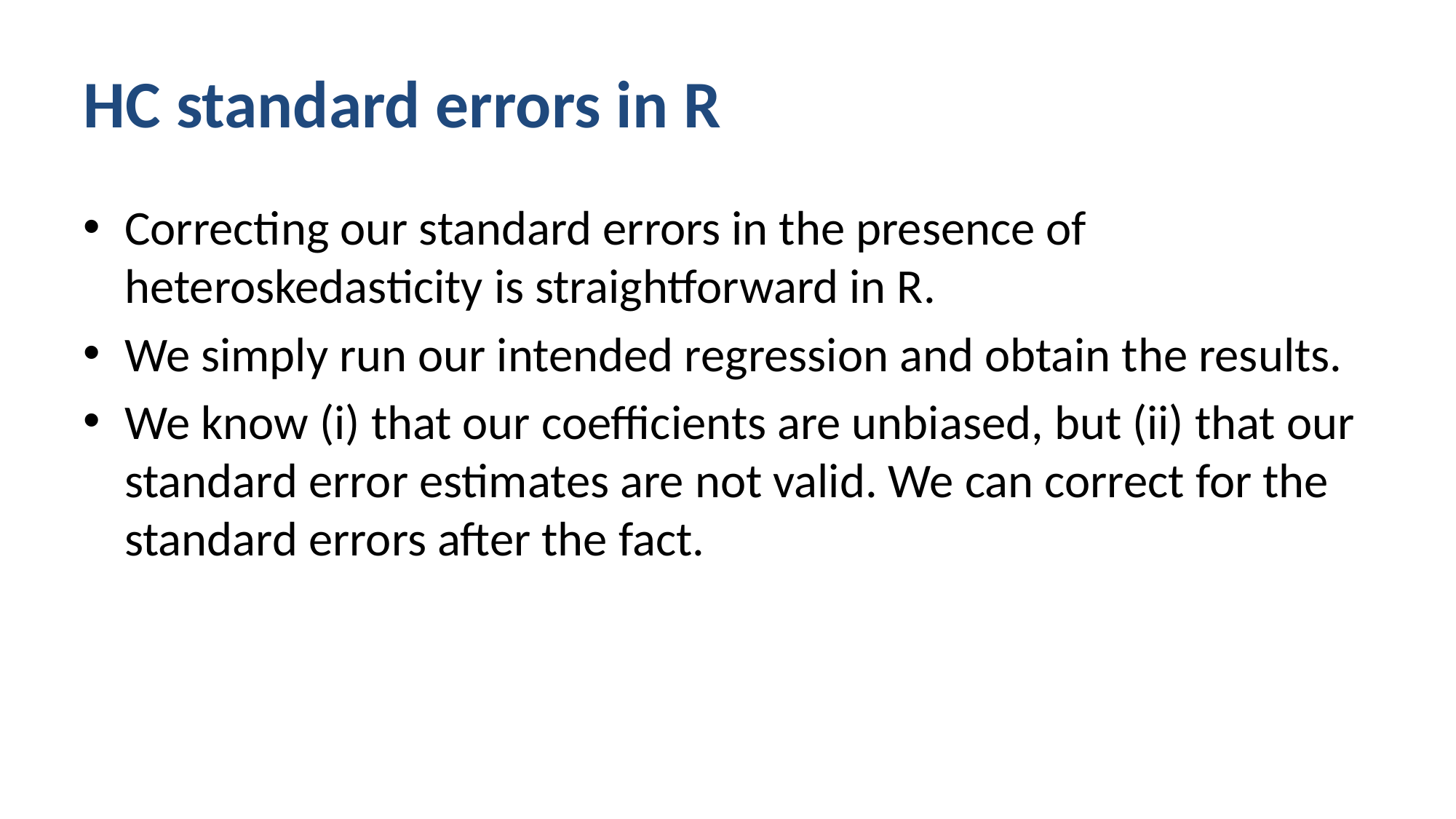

# HC standard errors in R
Correcting our standard errors in the presence of heteroskedasticity is straightforward in R.
We simply run our intended regression and obtain the results.
We know (i) that our coefficients are unbiased, but (ii) that our standard error estimates are not valid. We can correct for the standard errors after the fact.